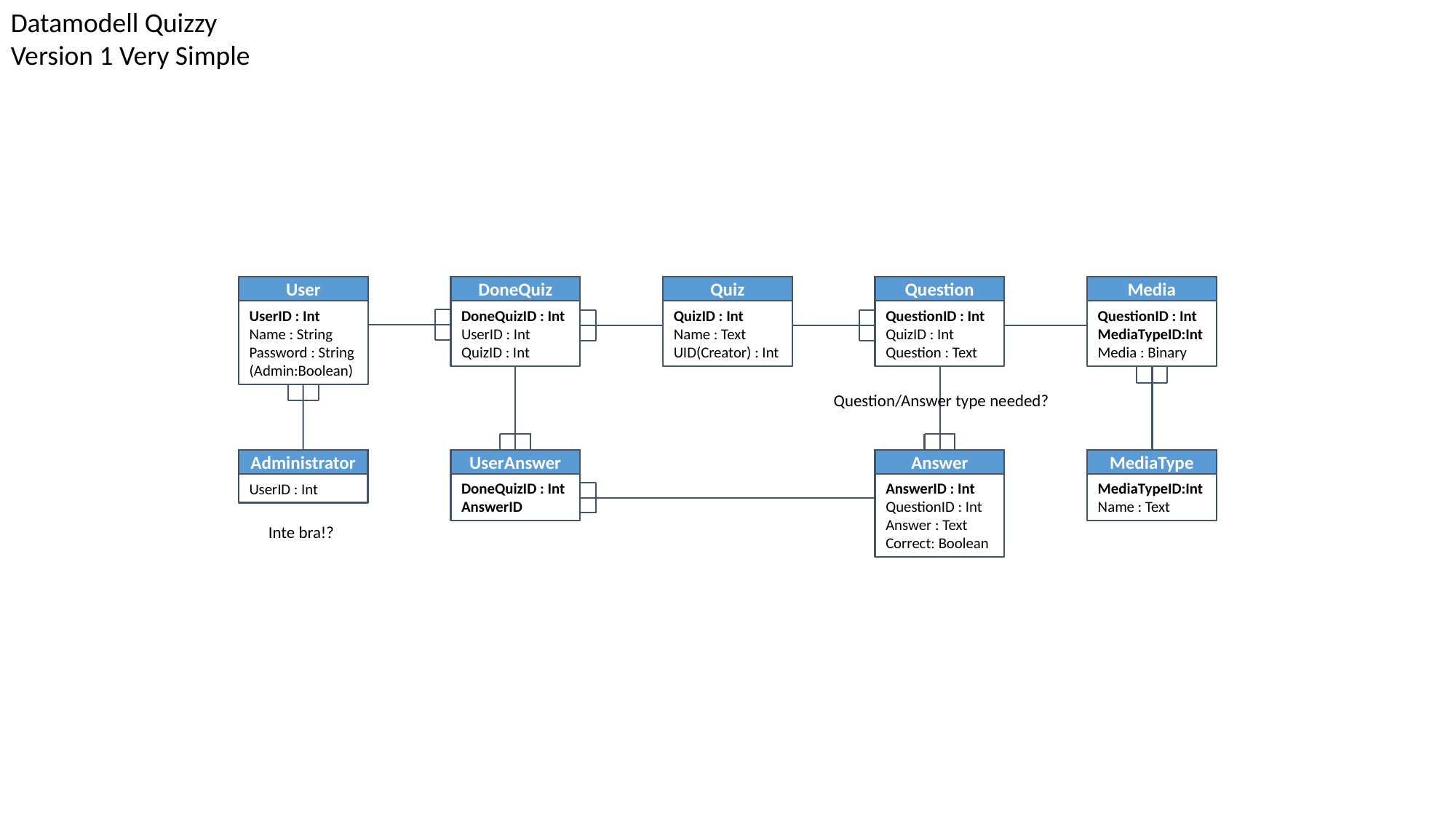

Datamodell Quizzy Version 1 Very Simple
User
DoneQuiz
Quiz
Question
Media
UserID : Int
Name : String
Password : String
(Admin:Boolean)
DoneQuizID : Int
UserID : Int
QuizID : Int
QuizID : Int
Name : Text
UID(Creator) : Int
QuestionID : Int
QuizID : Int
Question : Text
QuestionID : Int
MediaTypeID:Int
Media : Binary
Question/Answer type needed?
Administrator
UserAnswer
Answer
MediaType
UserID : Int
DoneQuizID : Int
AnswerID
AnswerID : Int
QuestionID : Int
Answer : Text
Correct: Boolean
MediaTypeID:Int
Name : Text
Inte bra!?